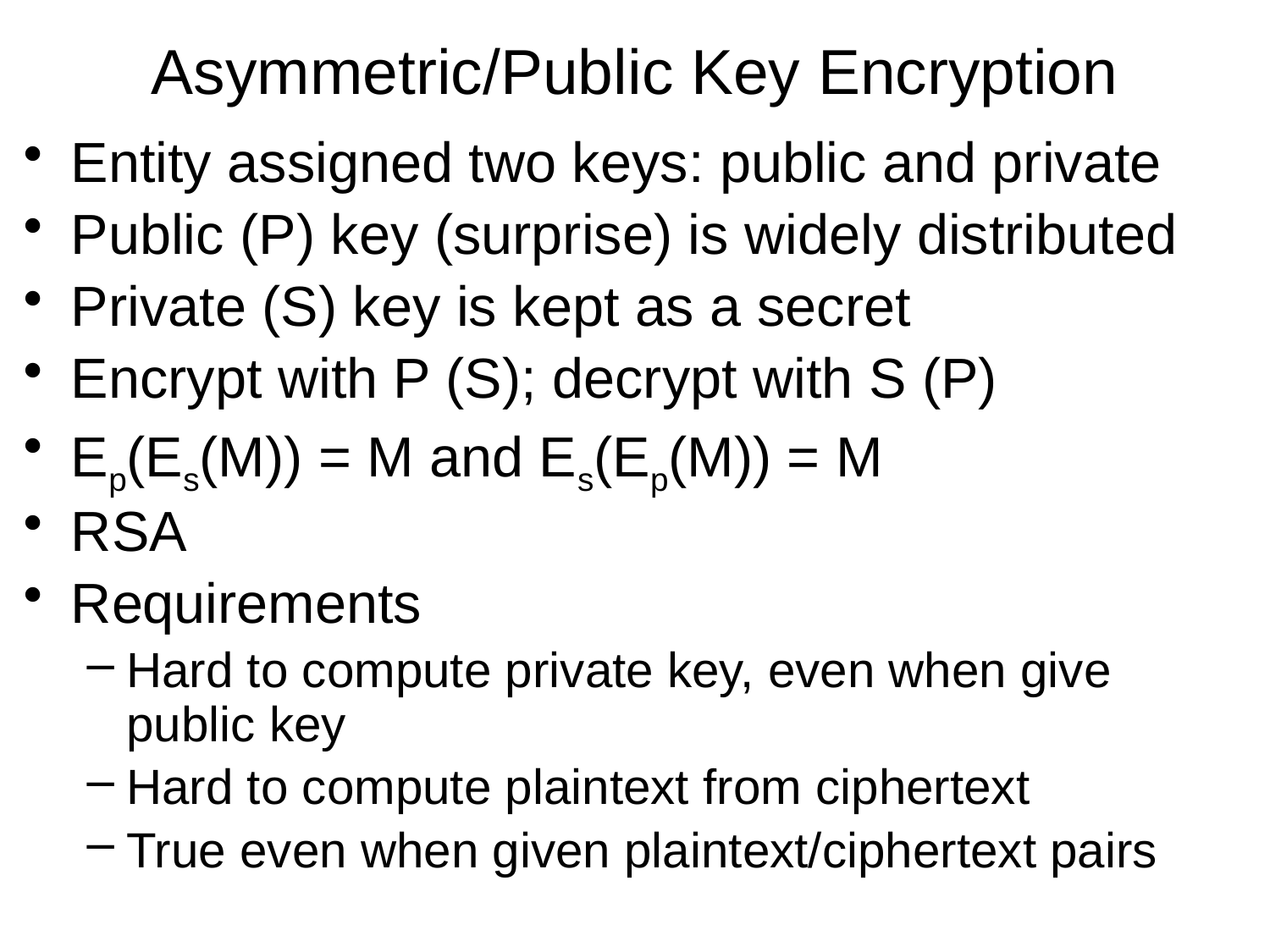

# Asymmetric/Public Key Encryption
Entity assigned two keys: public and private
Public (P) key (surprise) is widely distributed
Private (S) key is kept as a secret
Encrypt with P (S); decrypt with S (P)
Ep(Es(M)) = M and Es(Ep(M)) = M
RSA
Requirements
Hard to compute private key, even when give public key
Hard to compute plaintext from ciphertext
True even when given plaintext/ciphertext pairs